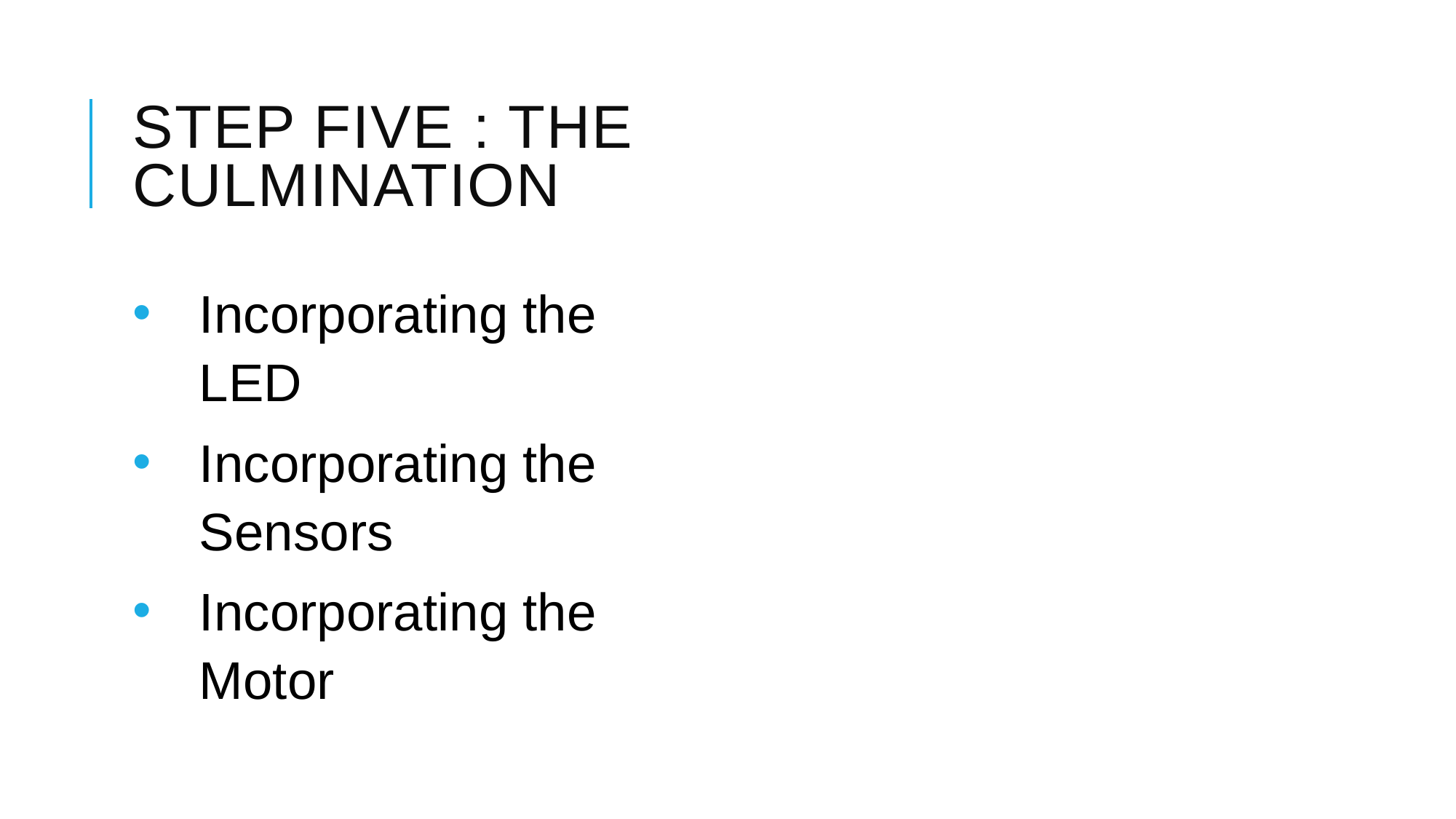

# STEP FIVE : The culmination

Incorporating the LED
Incorporating the Sensors
Incorporating the Motor